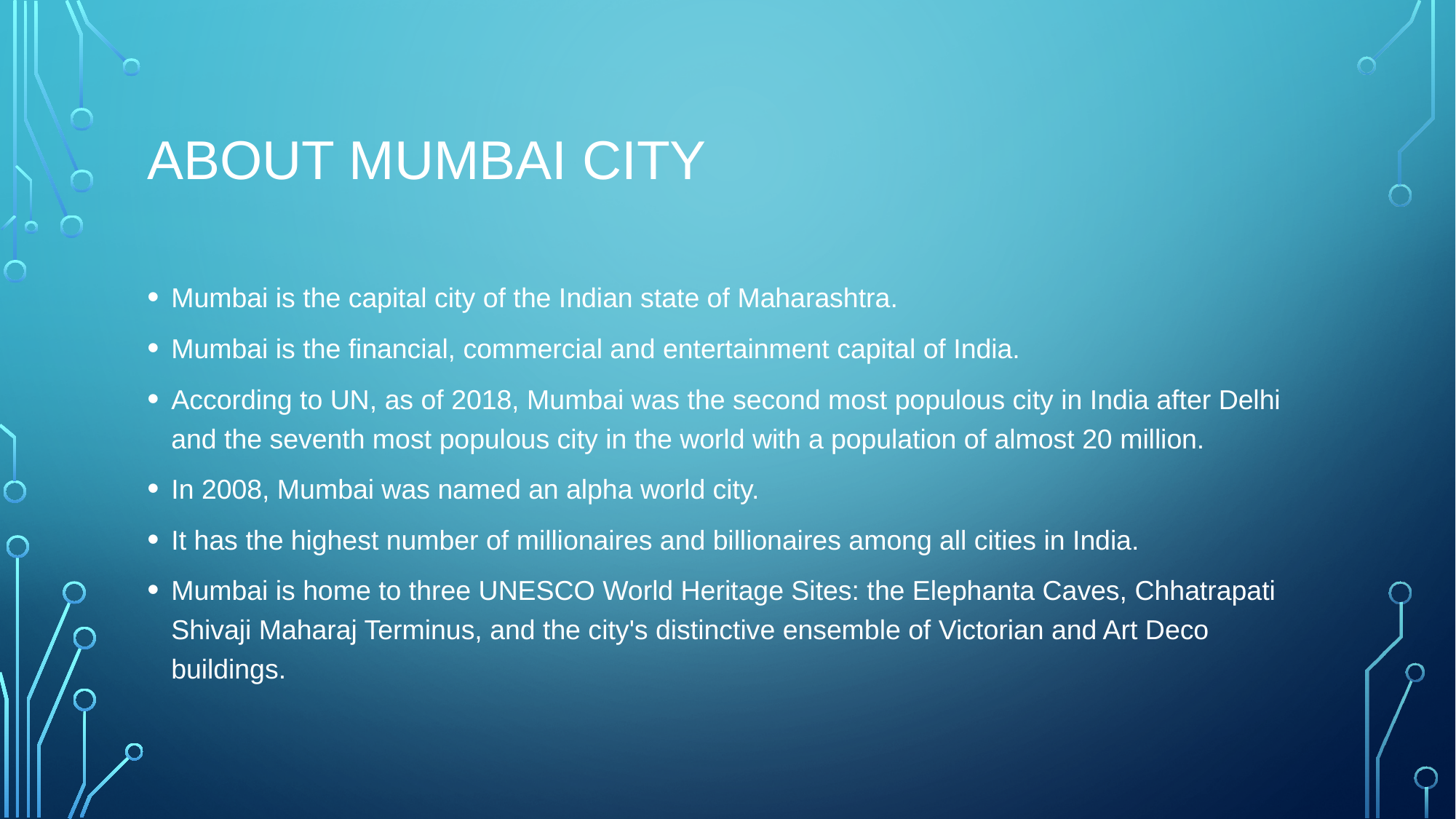

# About Mumbai city
Mumbai is the capital city of the Indian state of Maharashtra.
Mumbai is the financial, commercial and entertainment capital of India.
According to UN, as of 2018, Mumbai was the second most populous city in India after Delhi and the seventh most populous city in the world with a population of almost 20 million.
In 2008, Mumbai was named an alpha world city.
It has the highest number of millionaires and billionaires among all cities in India.
Mumbai is home to three UNESCO World Heritage Sites: the Elephanta Caves, Chhatrapati Shivaji Maharaj Terminus, and the city's distinctive ensemble of Victorian and Art Deco buildings.